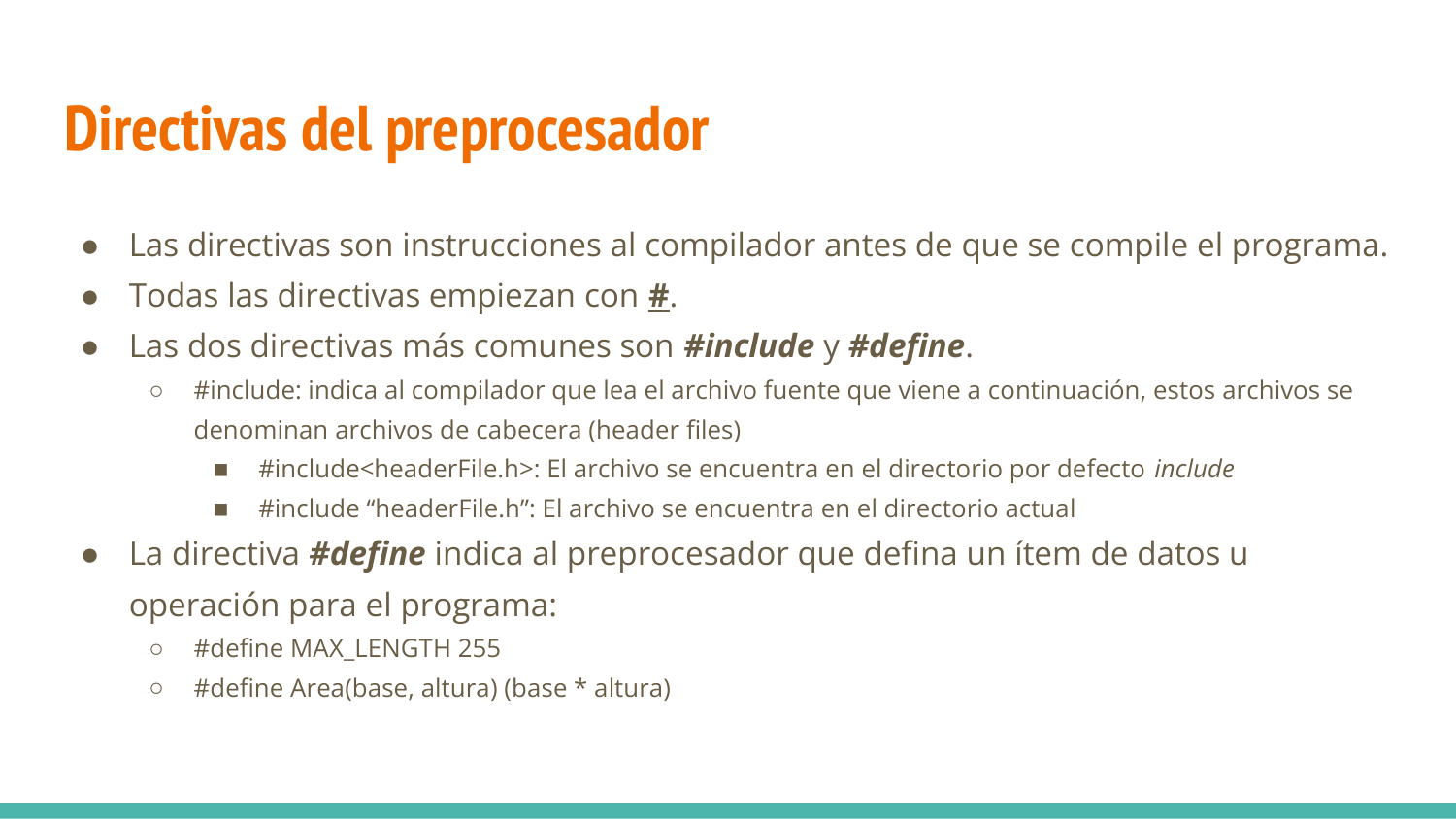

# Directivas del preprocesador
Las directivas son instrucciones al compilador antes de que se compile el programa.
Todas las directivas empiezan con #.
Las dos directivas más comunes son #include y #define.
#include: indica al compilador que lea el archivo fuente que viene a continuación, estos archivos se denominan archivos de cabecera (header files)
#include<headerFile.h>: El archivo se encuentra en el directorio por defecto include
#include “headerFile.h”: El archivo se encuentra en el directorio actual
La directiva #define indica al preprocesador que defina un ítem de datos u operación para el programa:
#define MAX_LENGTH 255
#define Area(base, altura) (base * altura)